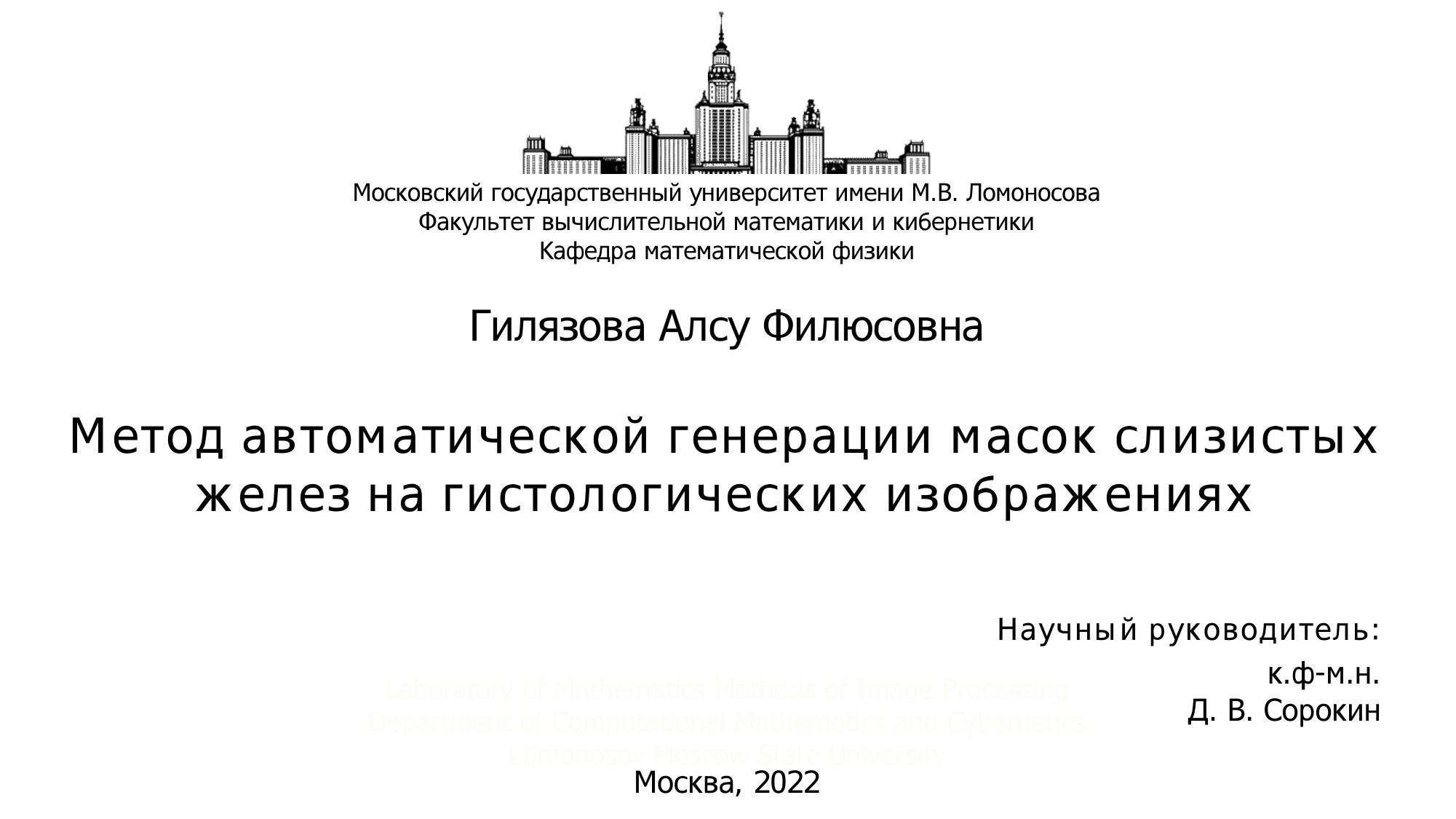

Гилязова Алсу Филюсовна
# Метод автоматической генерации масок слизистых желез на гистологических изображениях
к.ф-м.н.
Д. В. Сорокин
Москва, 2022